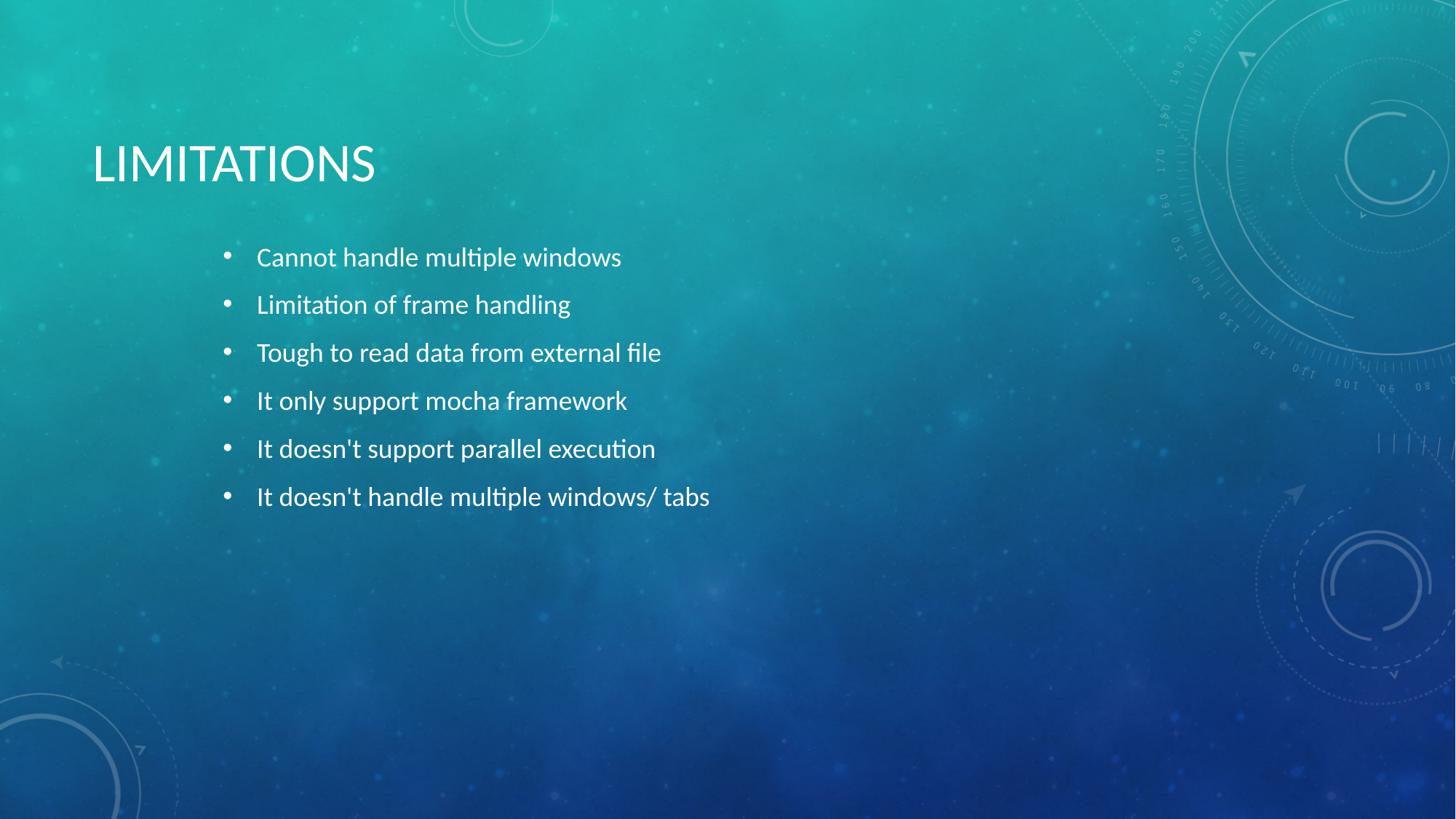

# Limitations
Cannot handle multiple windows
Limitation of frame handling
Tough to read data from external file
It only support mocha framework
It doesn't support parallel execution
It doesn't handle multiple windows/ tabs